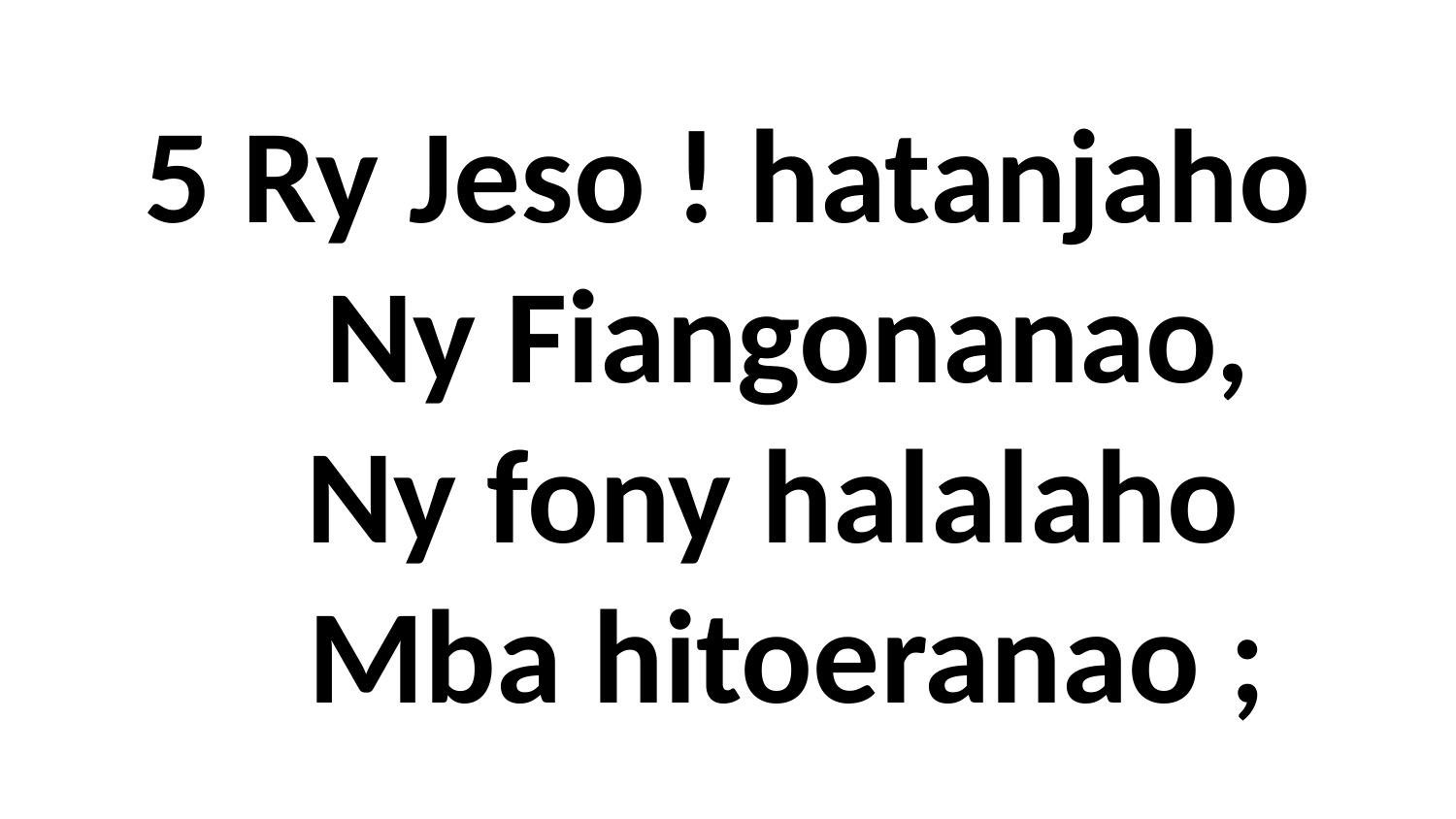

# 5 Ry Jeso ! hatanjaho Ny Fiangonanao, Ny fony halalaho Mba hitoeranao ;